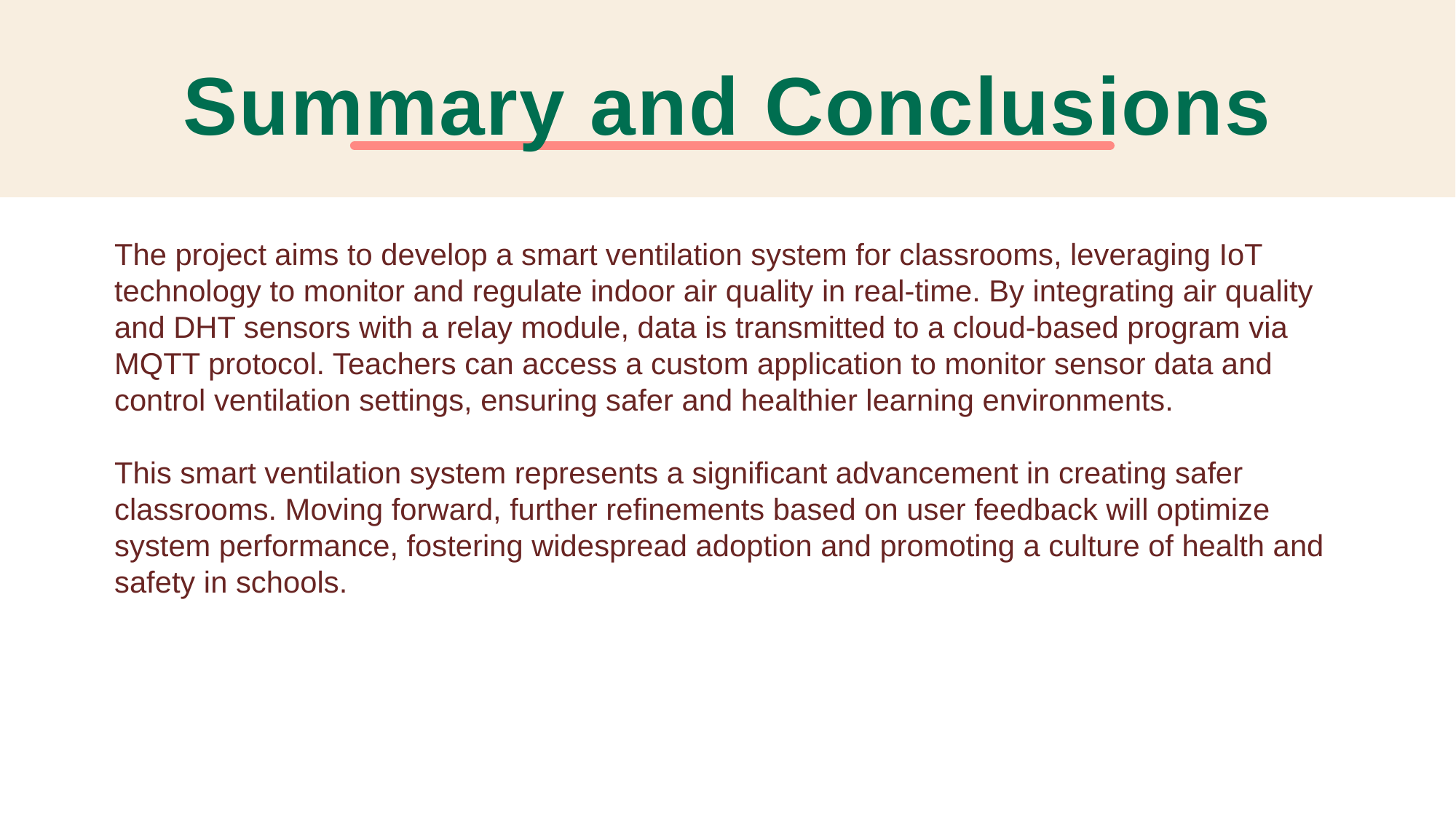

# Summary and Conclusions
The project aims to develop a smart ventilation system for classrooms, leveraging IoT technology to monitor and regulate indoor air quality in real-time. By integrating air quality and DHT sensors with a relay module, data is transmitted to a cloud-based program via MQTT protocol. Teachers can access a custom application to monitor sensor data and control ventilation settings, ensuring safer and healthier learning environments.

This smart ventilation system represents a significant advancement in creating safer classrooms. Moving forward, further refinements based on user feedback will optimize system performance, fostering widespread adoption and promoting a culture of health and safety in schools.